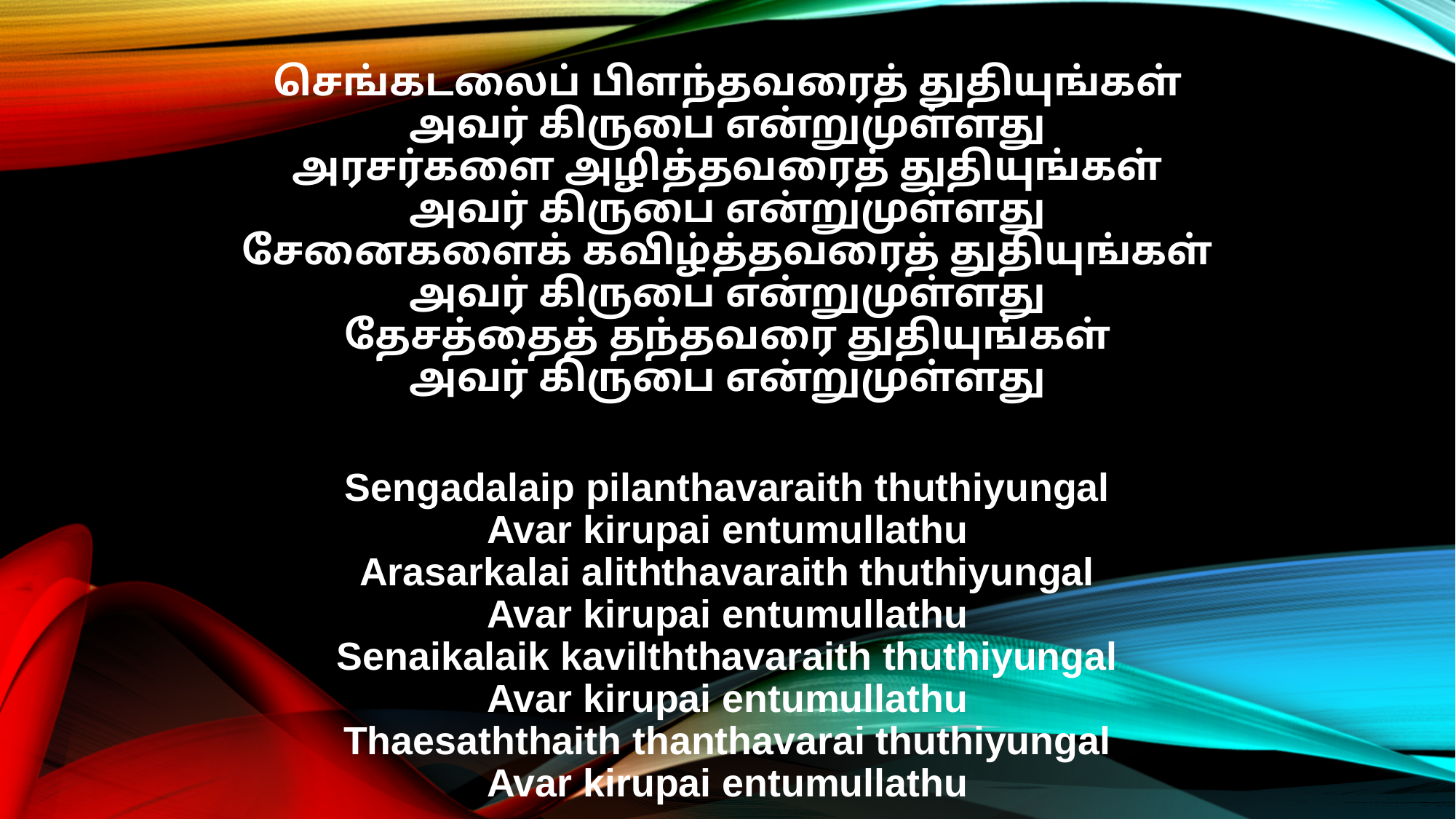

செங்கடலைப் பிளந்தவரைத் துதியுங்கள்
அவர் கிருபை என்றுமுள்ளது
அரசர்களை அழித்தவரைத் துதியுங்கள்
அவர் கிருபை என்றுமுள்ளது
சேனைகளைக் கவிழ்த்தவரைத் துதியுங்கள்
அவர் கிருபை என்றுமுள்ளது
தேசத்தைத் தந்தவரை துதியுங்கள்
அவர் கிருபை என்றுமுள்ளது

Sengadalaip pilanthavaraith thuthiyungal
Avar kirupai entumullathu
Arasarkalai aliththavaraith thuthiyungal
Avar kirupai entumullathu
Senaikalaik kavilththavaraith thuthiyungal
Avar kirupai entumullathu
Thaesaththaith thanthavarai thuthiyungal
Avar kirupai entumullathu